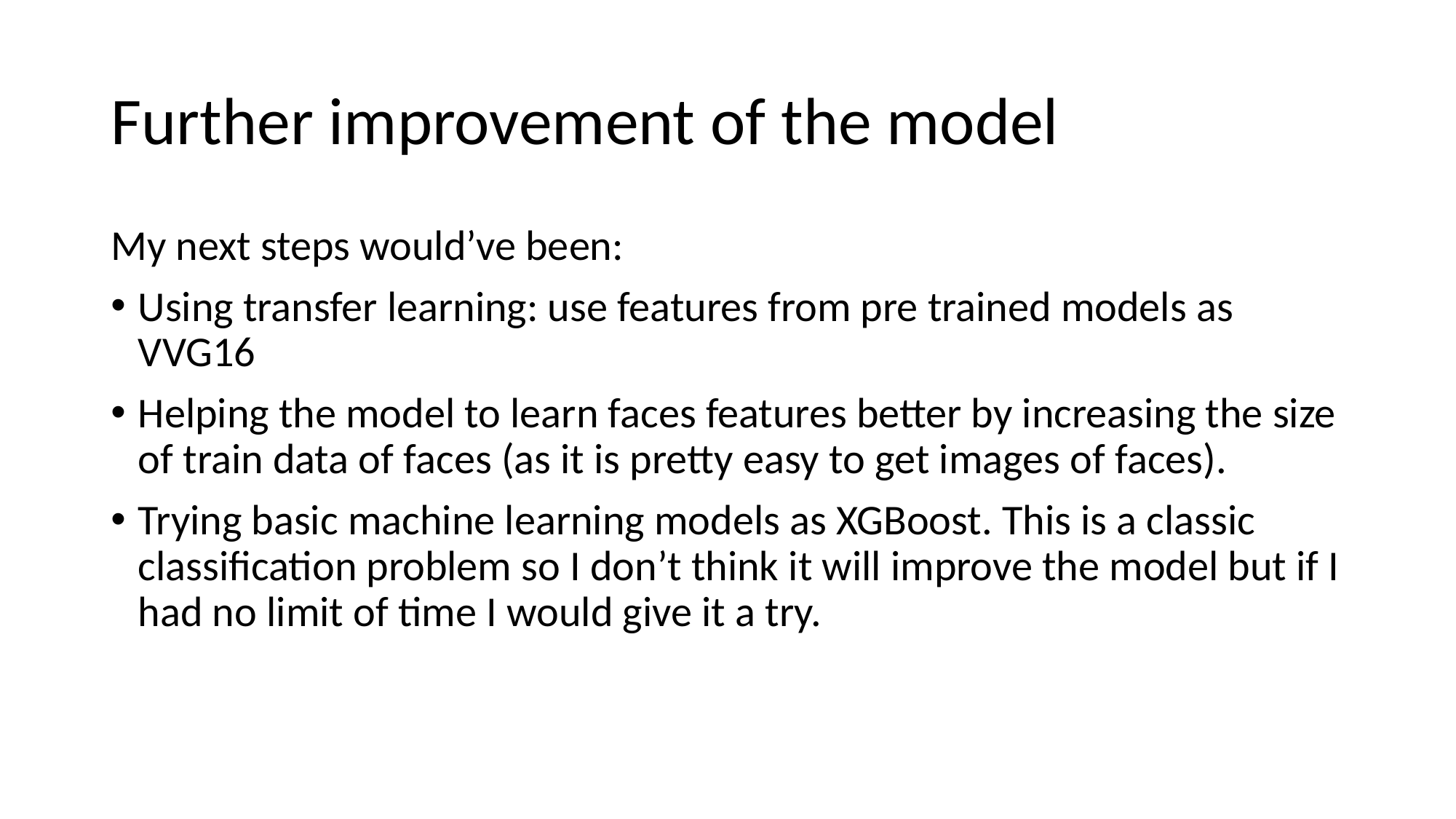

# Further improvement of the model
My next steps would’ve been:
Using transfer learning: use features from pre trained models as VVG16
Helping the model to learn faces features better by increasing the size of train data of faces (as it is pretty easy to get images of faces).
Trying basic machine learning models as XGBoost. This is a classic classification problem so I don’t think it will improve the model but if I had no limit of time I would give it a try.